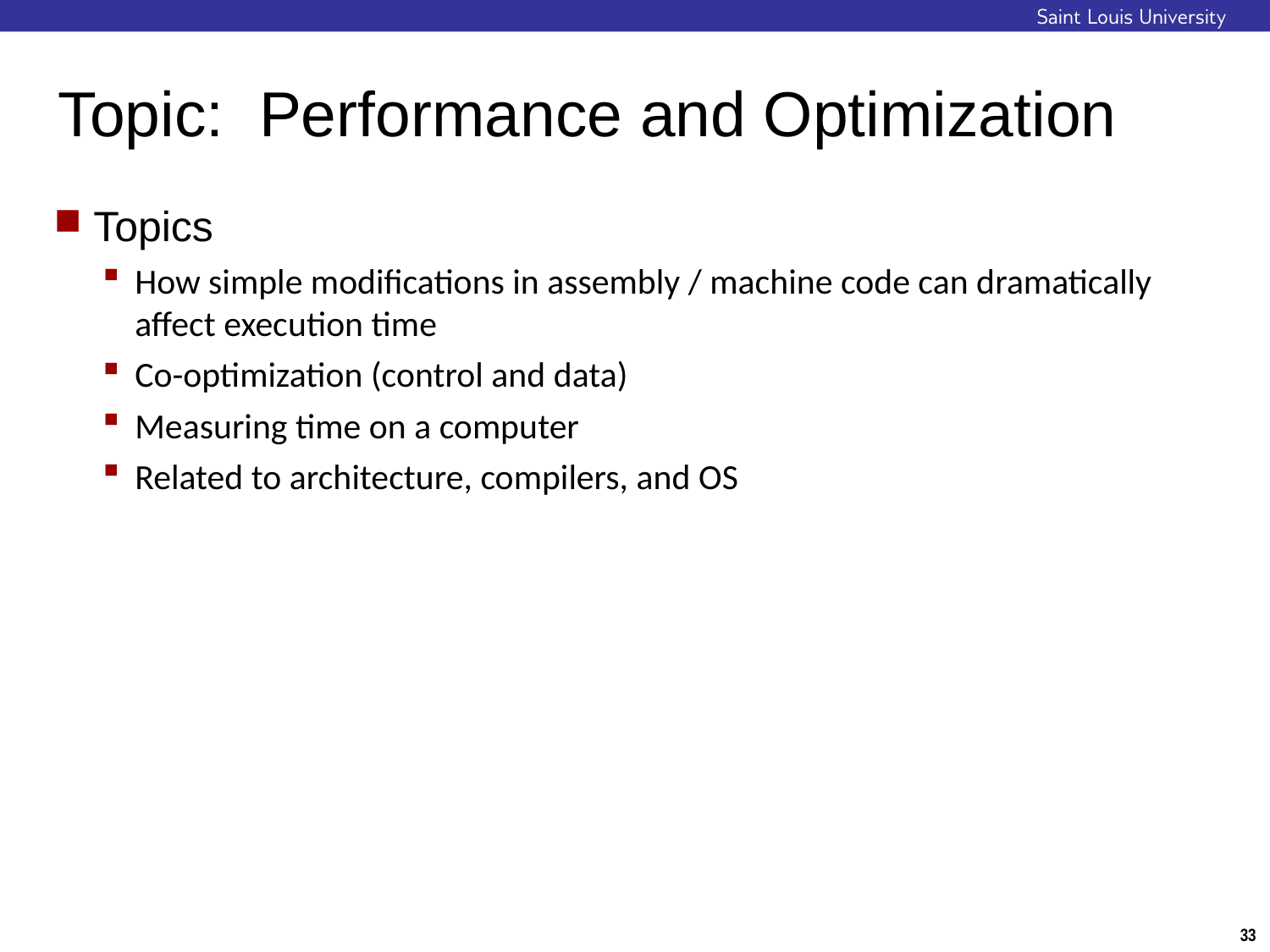

Saint Louis University
# Topic:  Performance and Optimization
Topics
How simple modifications in assembly / machine code can dramatically affect execution time
Co-optimization (control and data)
Measuring time on a computer
Related to architecture, compilers, and OS